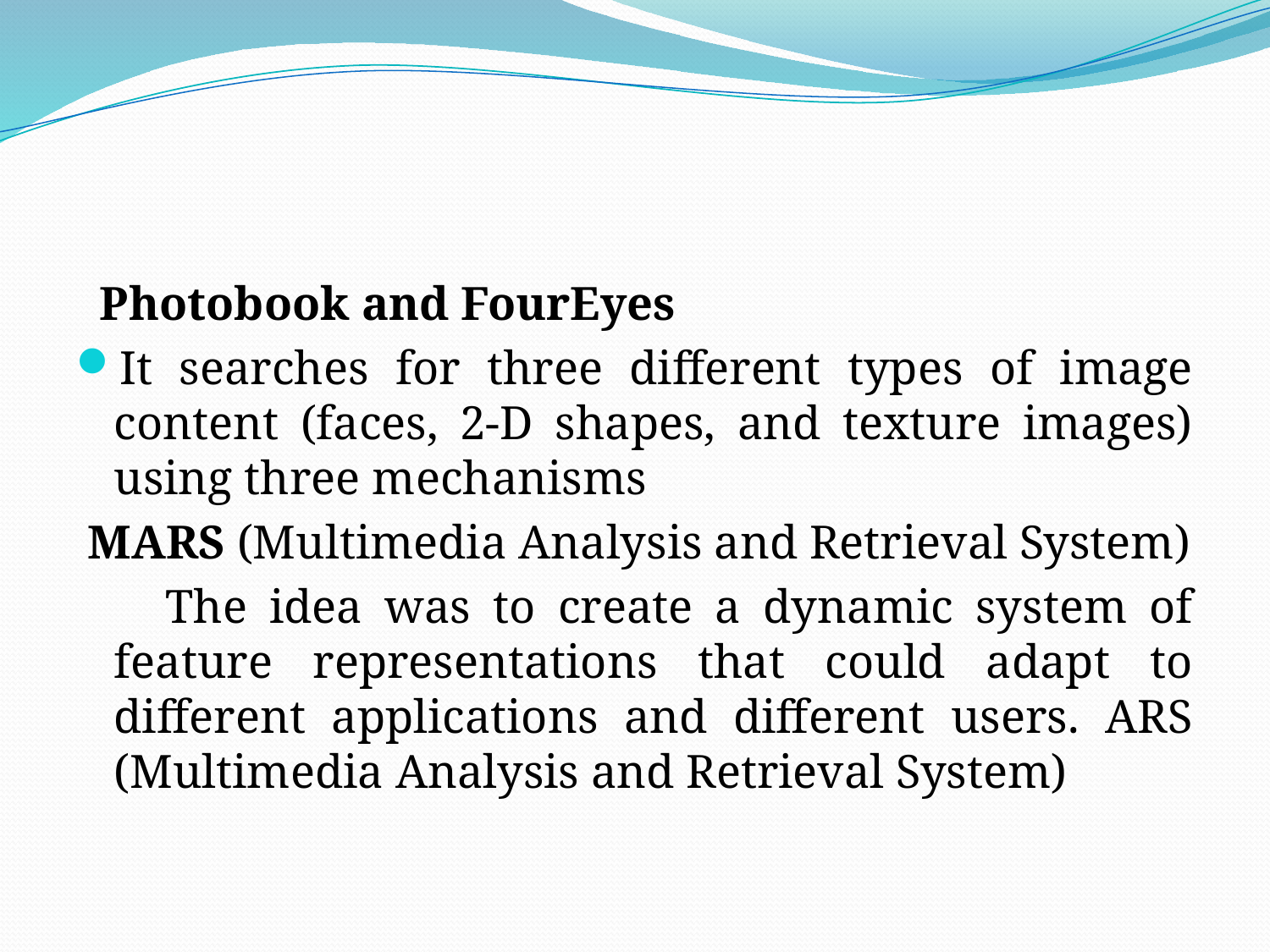

#
  Photobook and FourEyes
It searches for three different types of image content (faces, 2-D shapes, and texture images) using three mechanisms
 MARS (Multimedia Analysis and Retrieval System)
    The idea was to create a dynamic system of feature representations that could adapt to different applications and different users. ARS (Multimedia Analysis and Retrieval System)